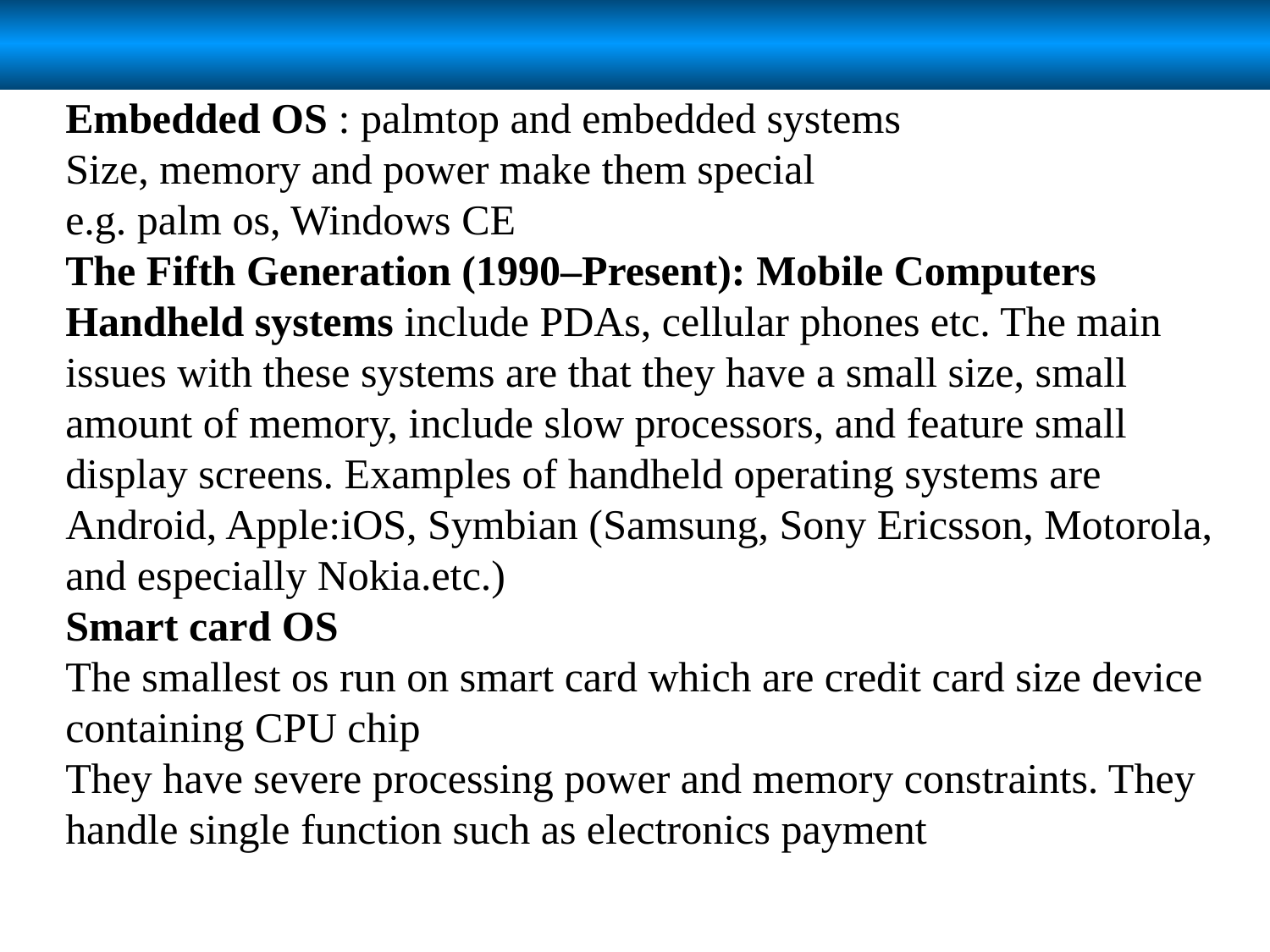

Embedded OS : palmtop and embedded systems
Size, memory and power make them special
e.g. palm os, Windows CE
The Fifth Generation (1990–Present): Mobile Computers Handheld systems include PDAs, cellular phones etc. The main issues with these systems are that they have a small size, small amount of memory, include slow processors, and feature small display screens. Examples of handheld operating systems are Android, Apple:iOS, Symbian (Samsung, Sony Ericsson, Motorola, and especially Nokia.etc.)
Smart card OS
The smallest os run on smart card which are credit card size device containing CPU chip
They have severe processing power and memory constraints. They handle single function such as electronics payment